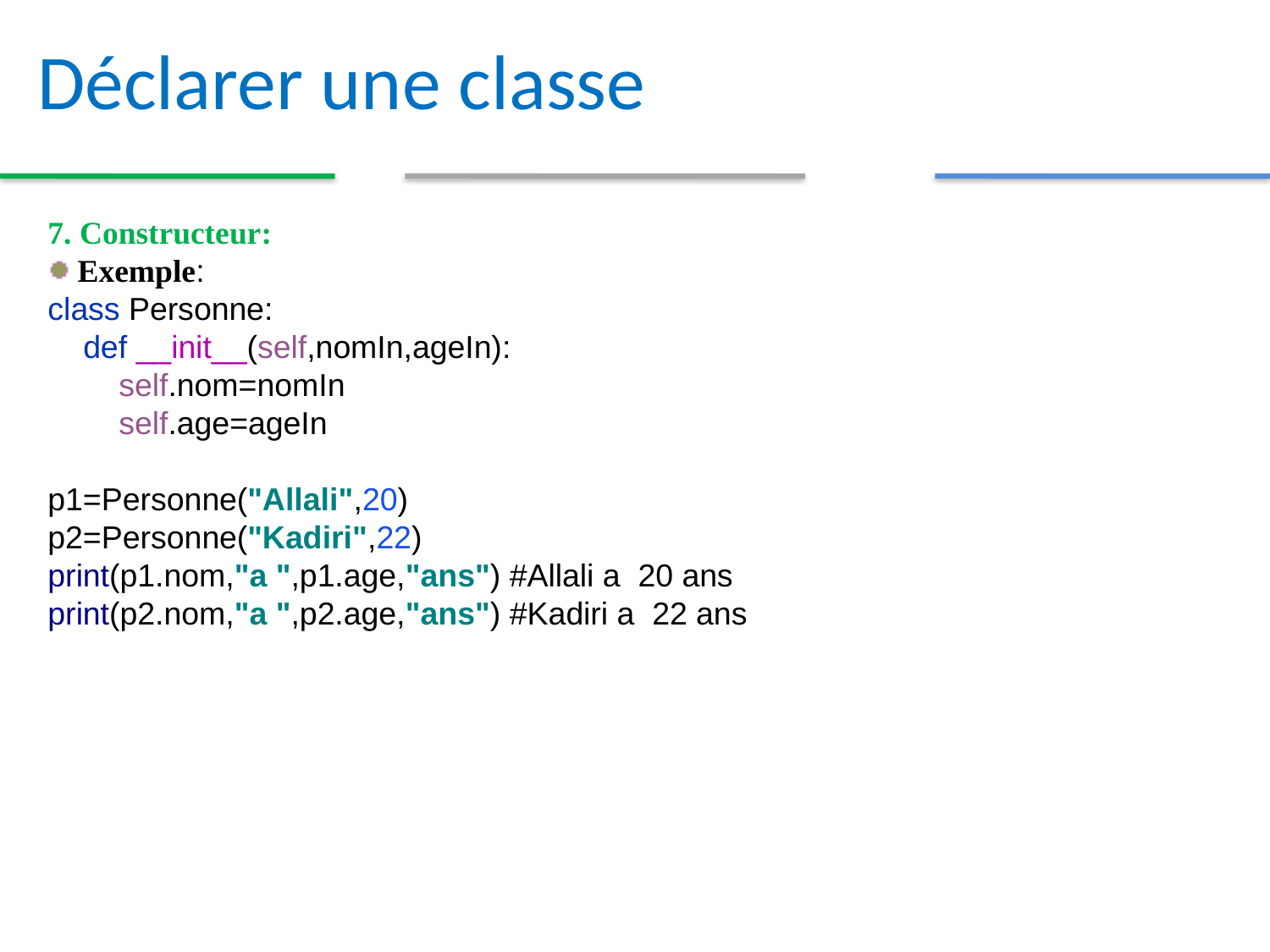

Déclarer une classe

7. Constructeur:
Exemple:
class Personne:
    def __init__(self,nomIn,ageIn):
        self.nom=nomIn
        self.age=ageIn
p1=Personne("Allali",20)
p2=Personne("Kadiri",22)
print(p1.nom,"a ",p1.age,"ans") #Allali a  20 ans
print(p2.nom,"a ",p2.age,"ans") #Kadiri a  22 ans